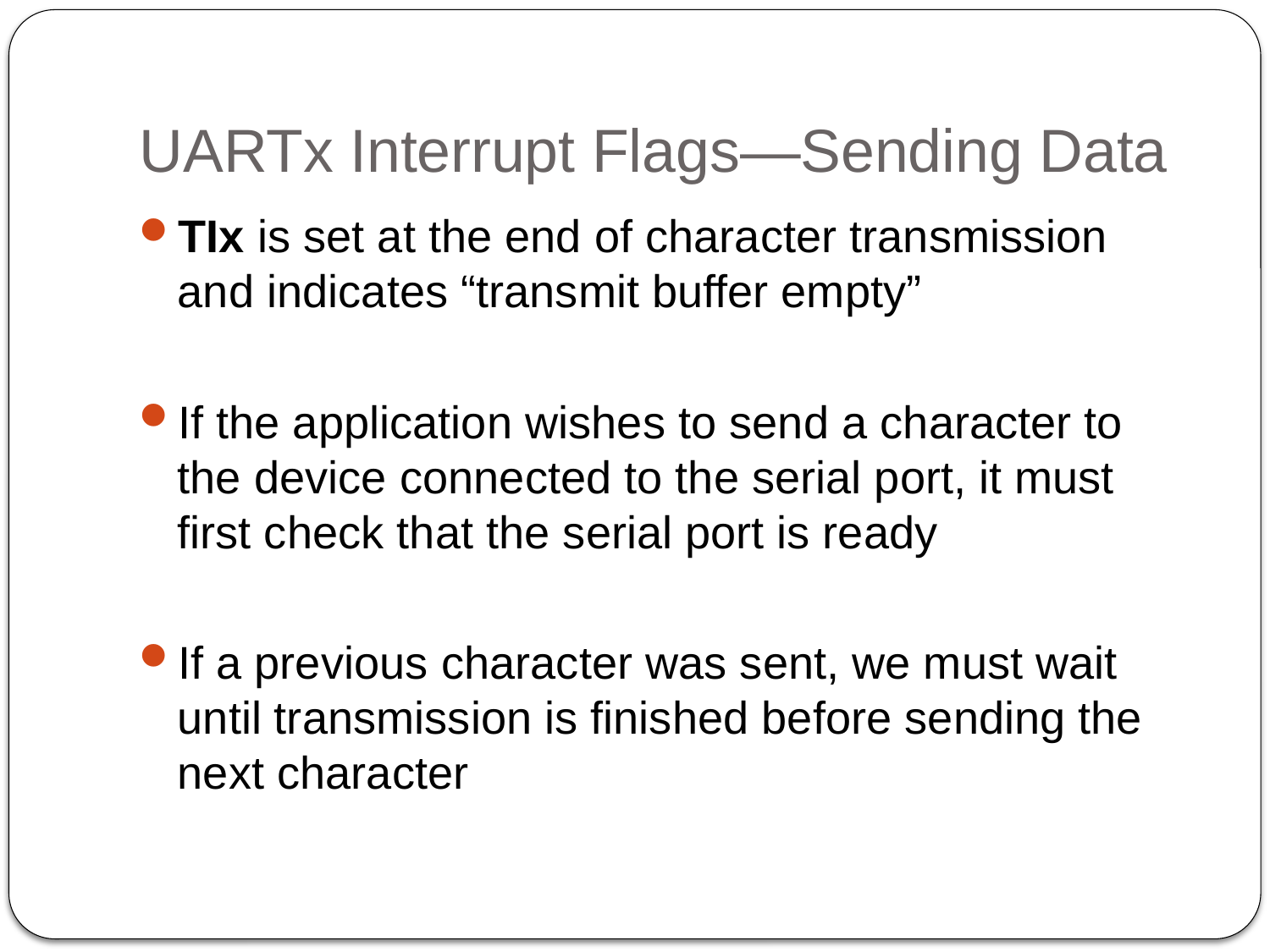

# UARTx Interrupt Flags—Sending Data
TIx is set at the end of character transmission and indicates “transmit buffer empty”

If the application wishes to send a character to the device connected to the serial port, it must first check that the serial port is ready

If a previous character was sent, we must wait until transmission is finished before sending the next character